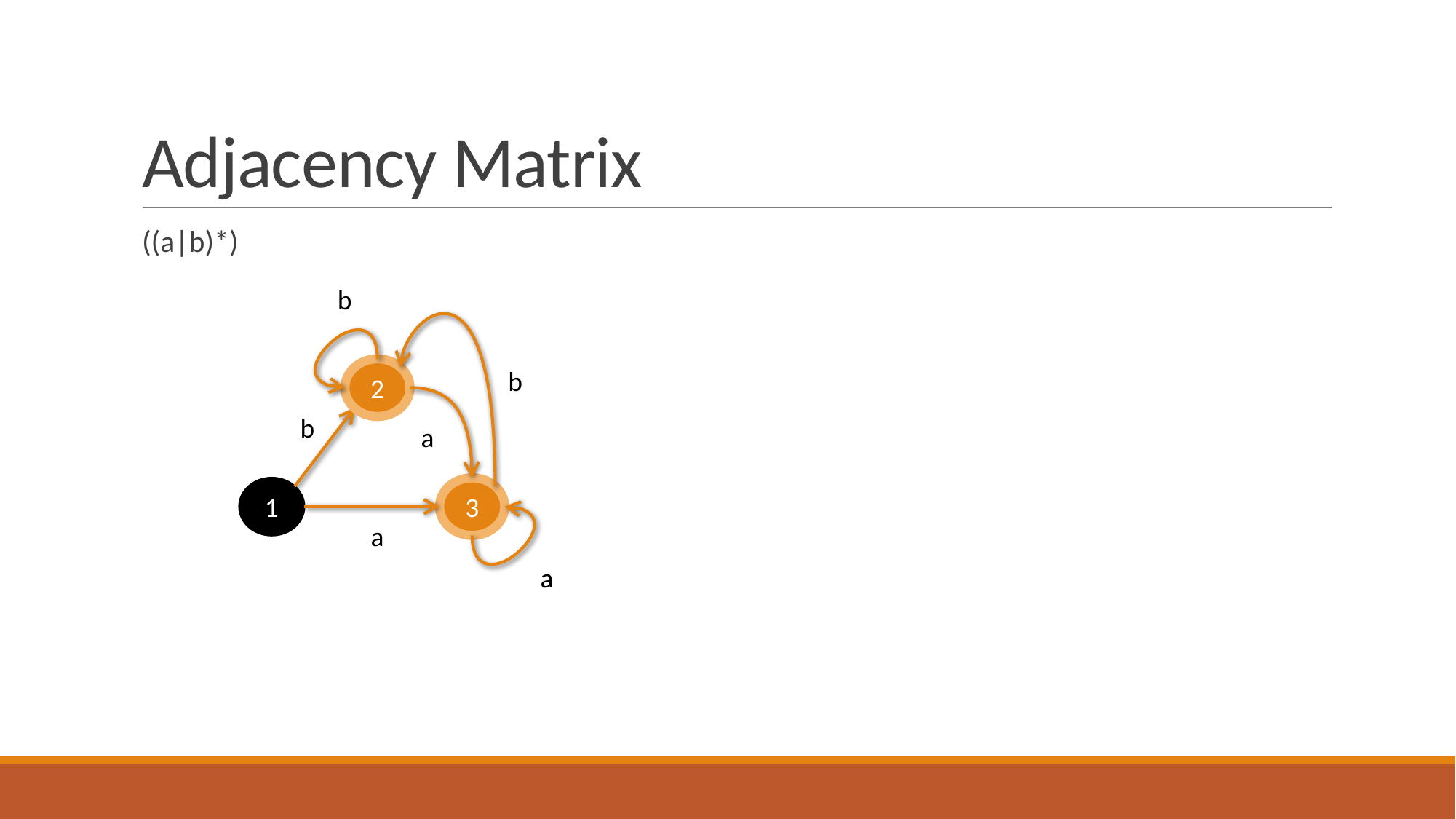

# Adjacency Matrix
((a|b)*)
b
b
2
b
a
1
3
a
a